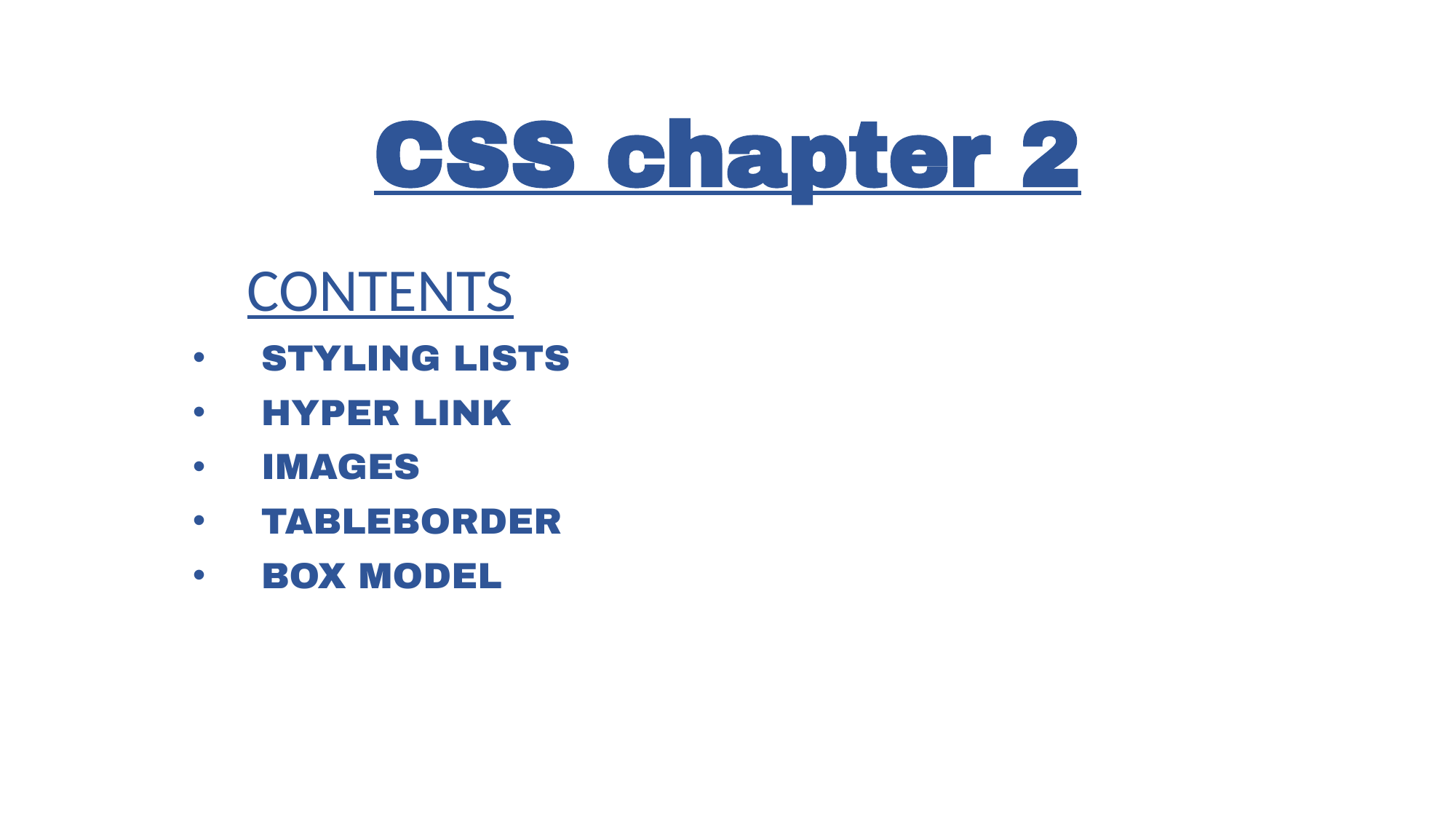

# CSS chapter 2
    CONTENTS
STYLING LISTS
HYPER LINK
IMAGES
TABLEBORDER
BOX MODEL